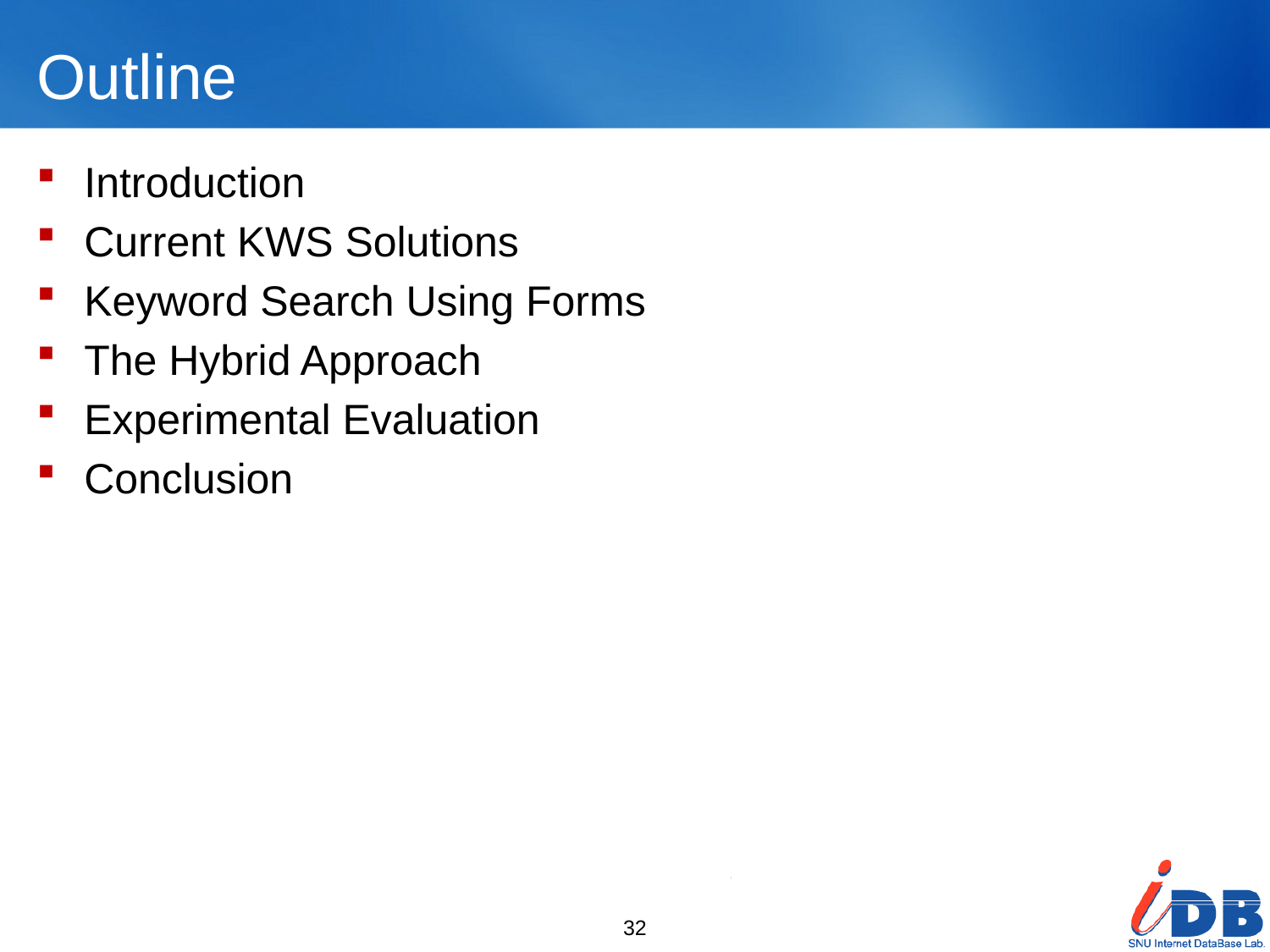

# Outline
Introduction
Current KWS Solutions
Keyword Search Using Forms
The Hybrid Approach
Experimental Evaluation
Conclusion
32